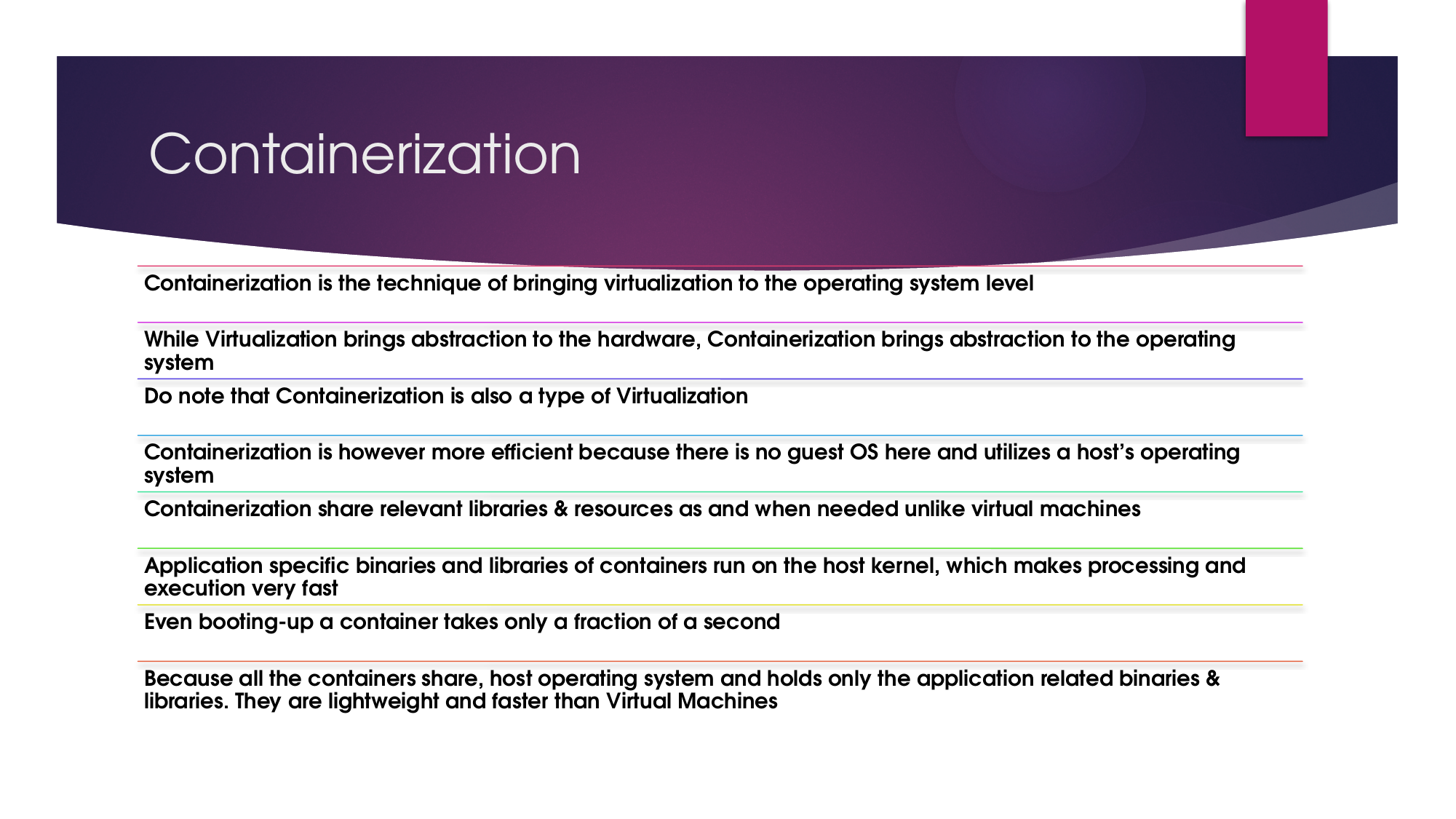

# Containerization
Containerization is the technique of bringing virtualization to the operating system level
While Virtualization brings abstraction to the hardware, Containerization brings abstraction to the operating system
Do note that Containerization is also a type of Virtualization
Containerization is however more efficient because there is no guest OS here and utilizes a host’s operating system
Containerization share relevant libraries & resources as and when needed unlike virtual machines
Application specific binaries and libraries of containers run on the host kernel, which makes processing and execution very fast
Even booting-up a container takes only a fraction of a second
Because all the containers share, host operating system and holds only the application related binaries & libraries. They are lightweight and faster than Virtual Machines